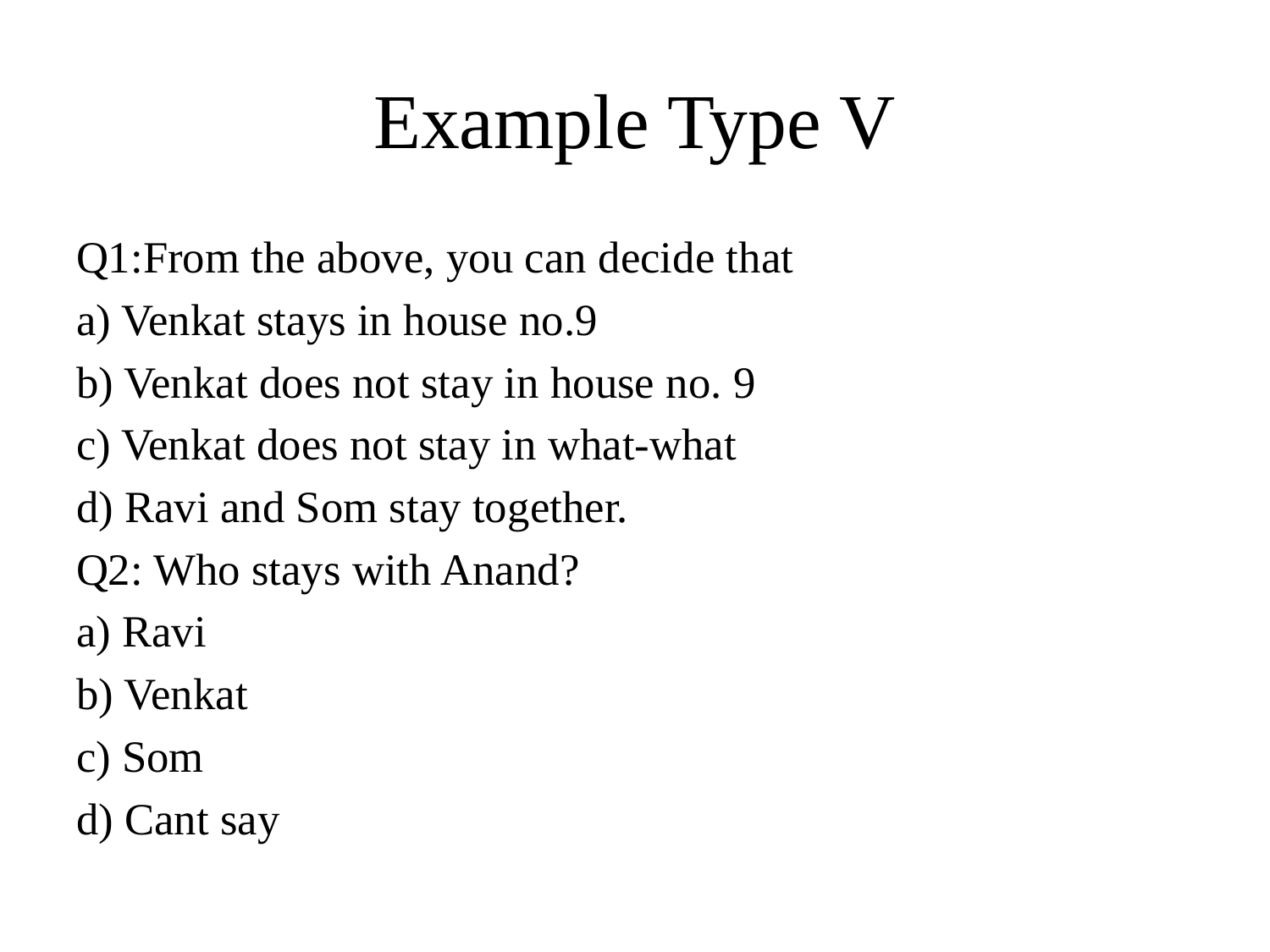

# Example Type V
Q1:From the above, you can decide that
a) Venkat stays in house no.9
b) Venkat does not stay in house no. 9
c) Venkat does not stay in what-what
d) Ravi and Som stay together.
Q2: Who stays with Anand?
a) Ravi
b) Venkat
c) Som
d) Cant say